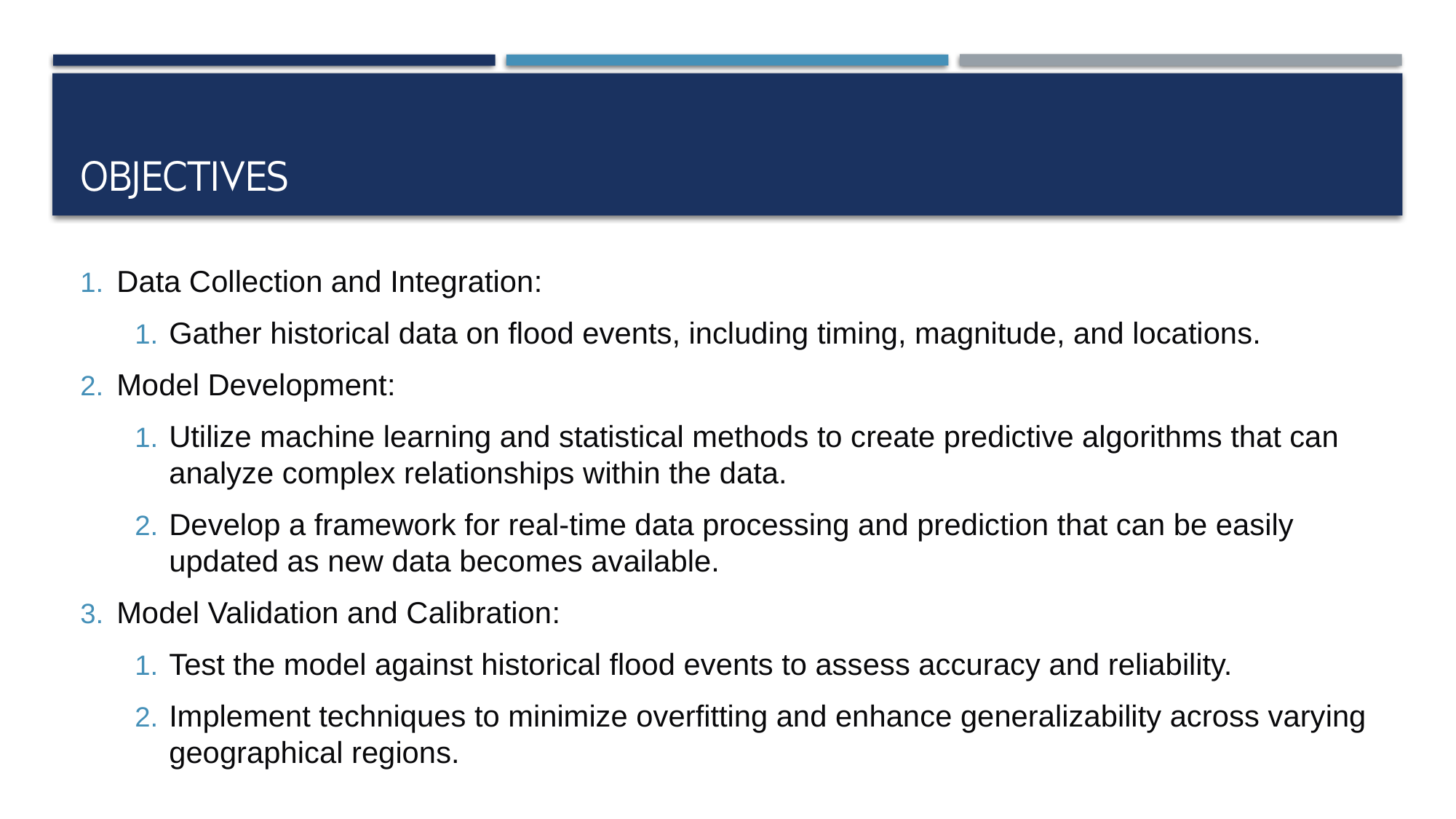

# Objectives
Data Collection and Integration:
Gather historical data on flood events, including timing, magnitude, and locations.
Model Development:
Utilize machine learning and statistical methods to create predictive algorithms that can analyze complex relationships within the data.
Develop a framework for real-time data processing and prediction that can be easily updated as new data becomes available.
Model Validation and Calibration:
Test the model against historical flood events to assess accuracy and reliability.
Implement techniques to minimize overfitting and enhance generalizability across varying geographical regions.